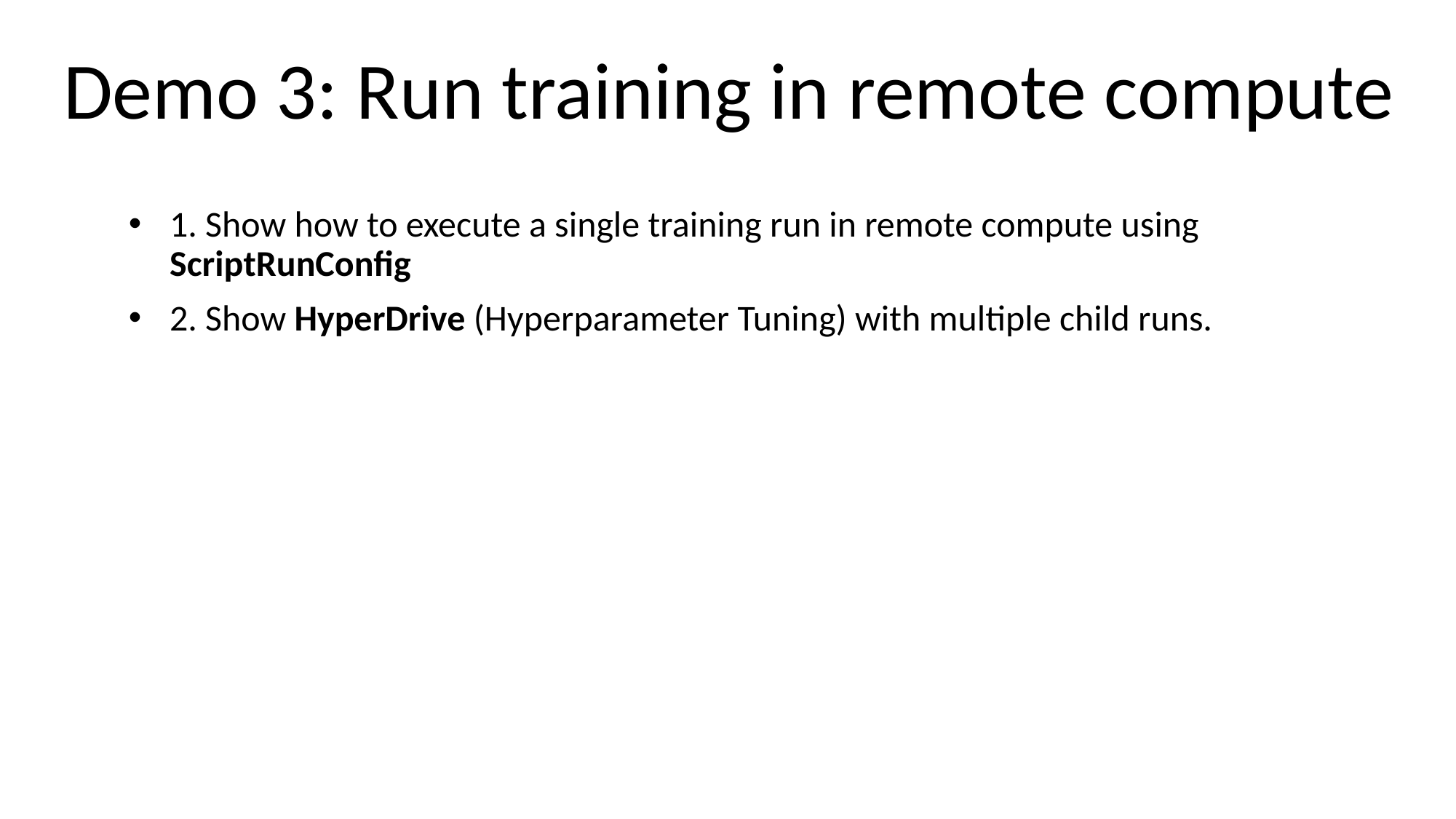

# Demo 3: Run training in remote compute
1. Show how to execute a single training run in remote compute using ScriptRunConfig
2. Show HyperDrive (Hyperparameter Tuning) with multiple child runs.